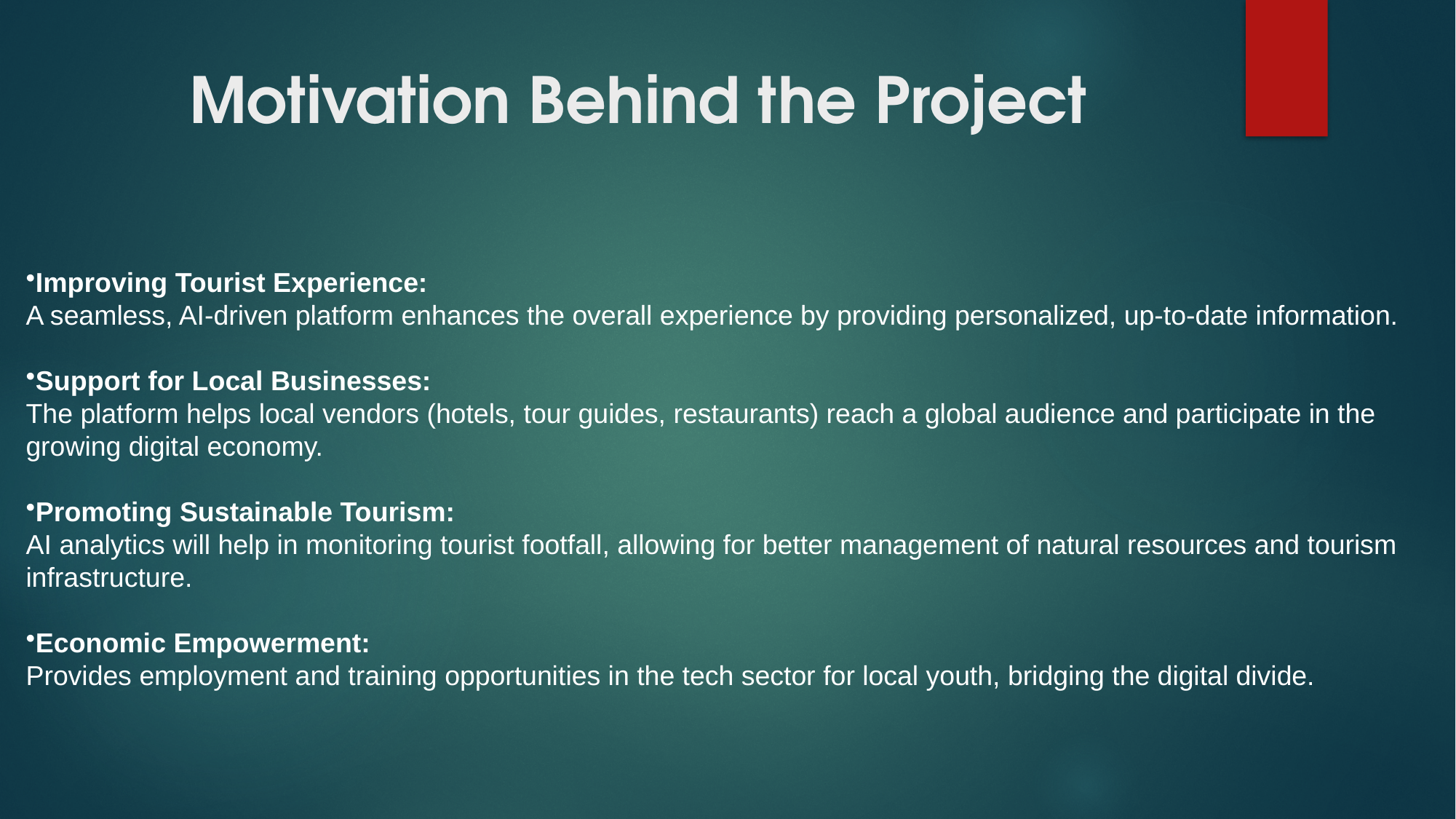

# Motivation Behind the Project
Improving Tourist Experience:
A seamless, AI-driven platform enhances the overall experience by providing personalized, up-to-date information.

Support for Local Businesses:
The platform helps local vendors (hotels, tour guides, restaurants) reach a global audience and participate in the growing digital economy.

Promoting Sustainable Tourism:
AI analytics will help in monitoring tourist footfall, allowing for better management of natural resources and tourism infrastructure.

Economic Empowerment:
Provides employment and training opportunities in the tech sector for local youth, bridging the digital divide.